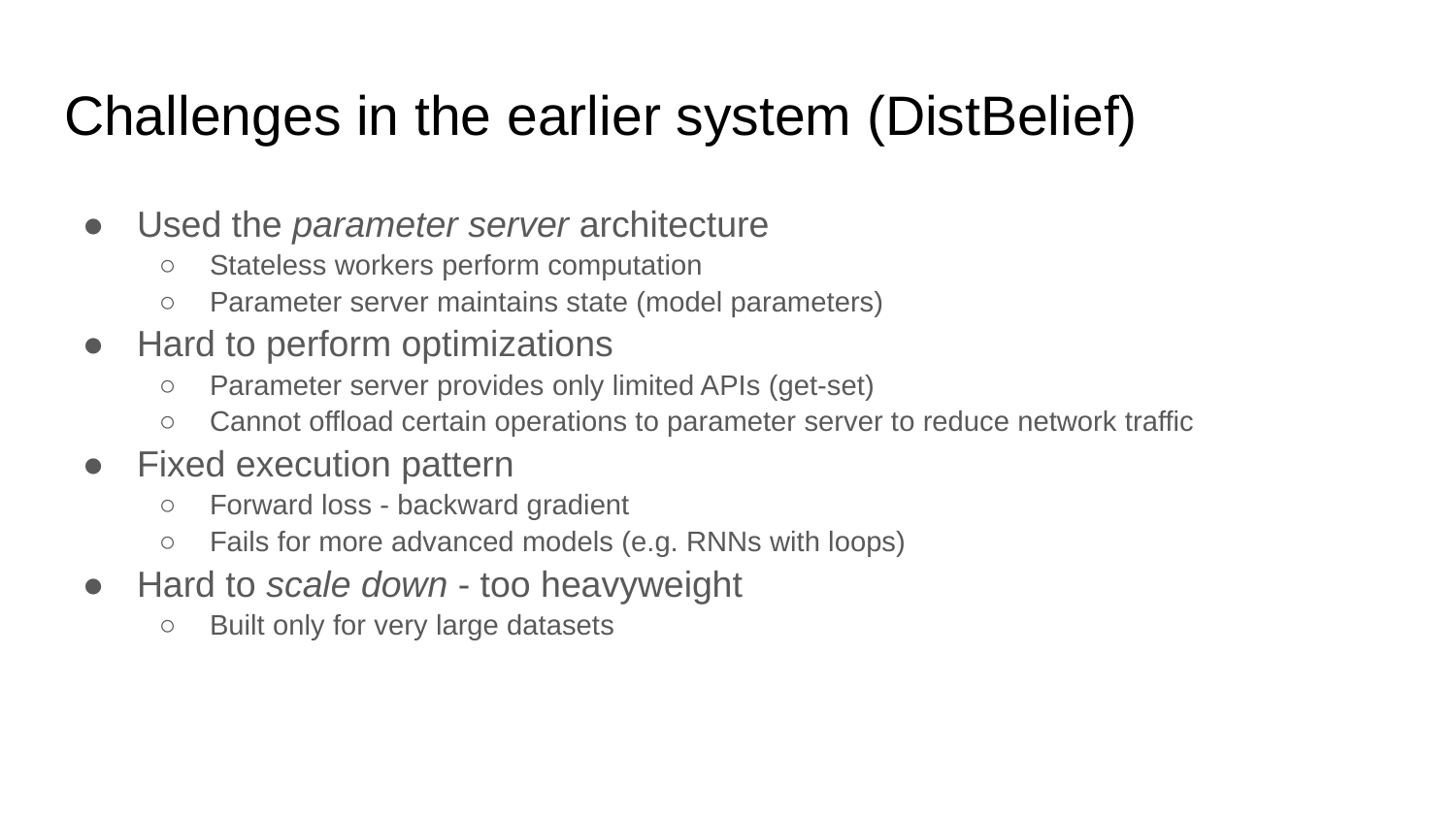

# Challenges in the earlier system (DistBelief)
Used the parameter server architecture
Stateless workers perform computation
Parameter server maintains state (model parameters)
Hard to perform optimizations
Parameter server provides only limited APIs (get-set)
Cannot offload certain operations to parameter server to reduce network traffic
Fixed execution pattern
Forward loss - backward gradient
Fails for more advanced models (e.g. RNNs with loops)
Hard to scale down - too heavyweight
Built only for very large datasets